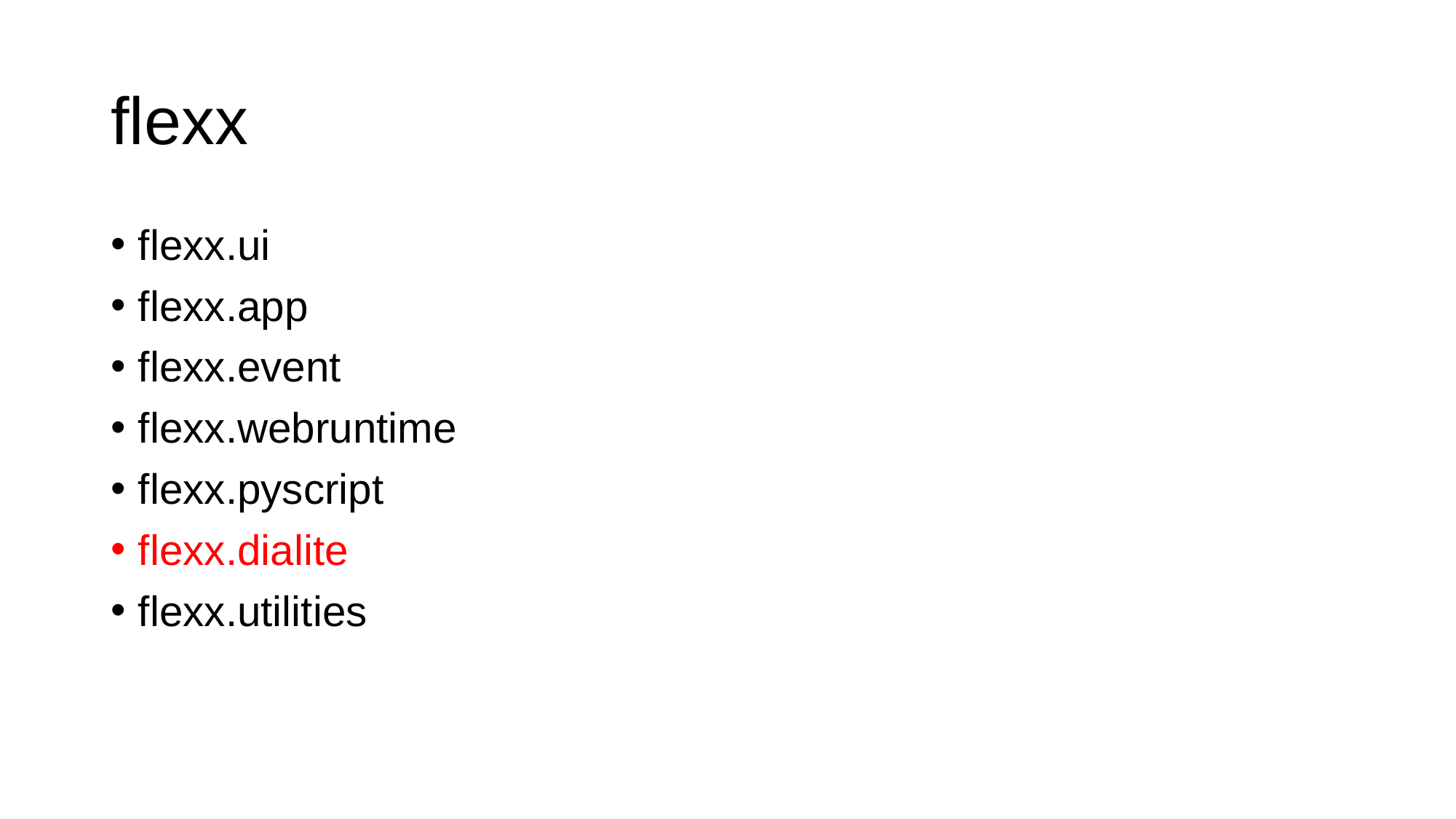

# flexx
flexx.ui
flexx.app
flexx.event
flexx.webruntime
flexx.pyscript
flexx.dialite
flexx.utilities